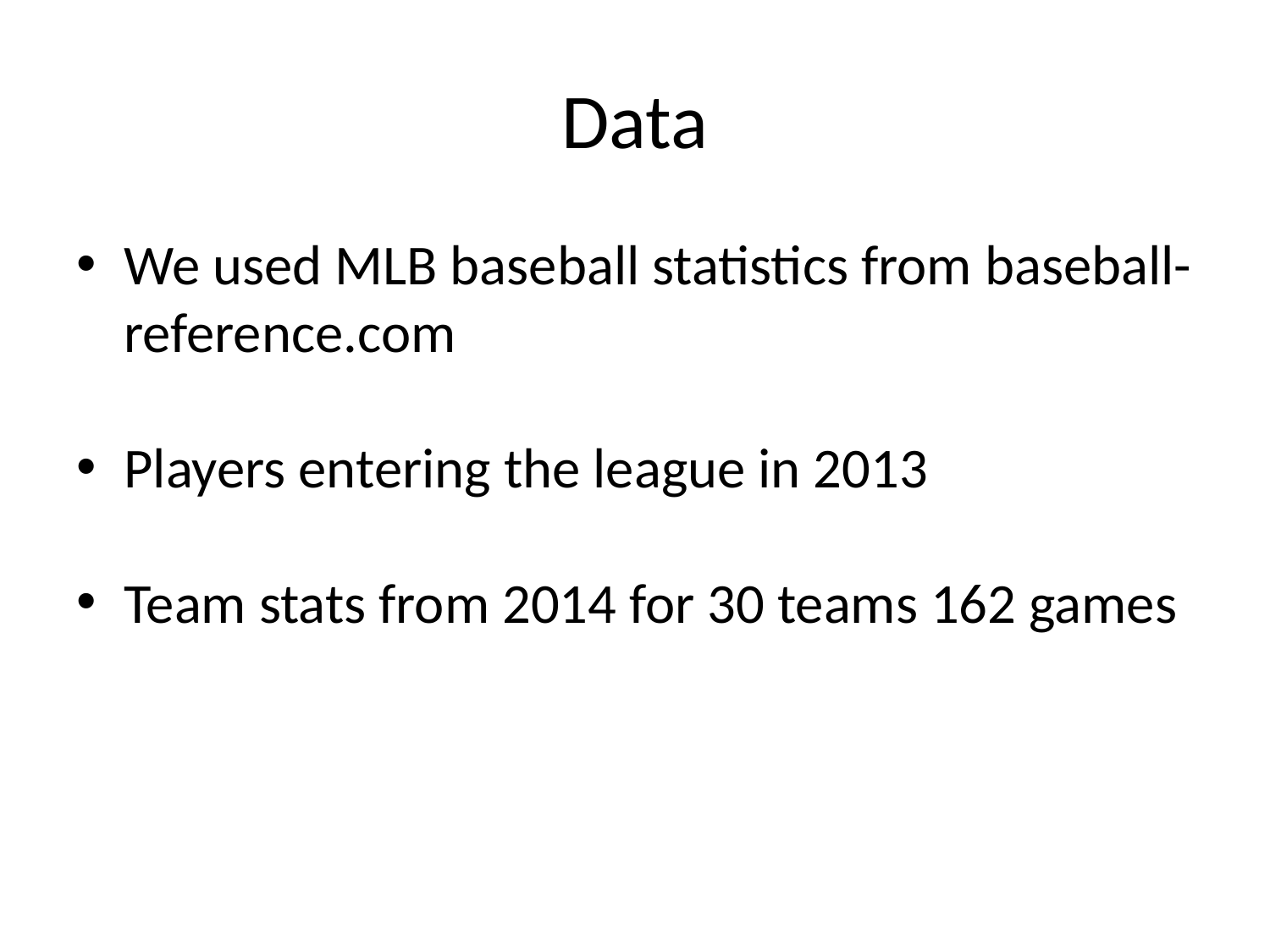

# Data
We used MLB baseball statistics from baseball-reference.com

Players entering the league in 2013

Team stats from 2014 for 30 teams 162 games